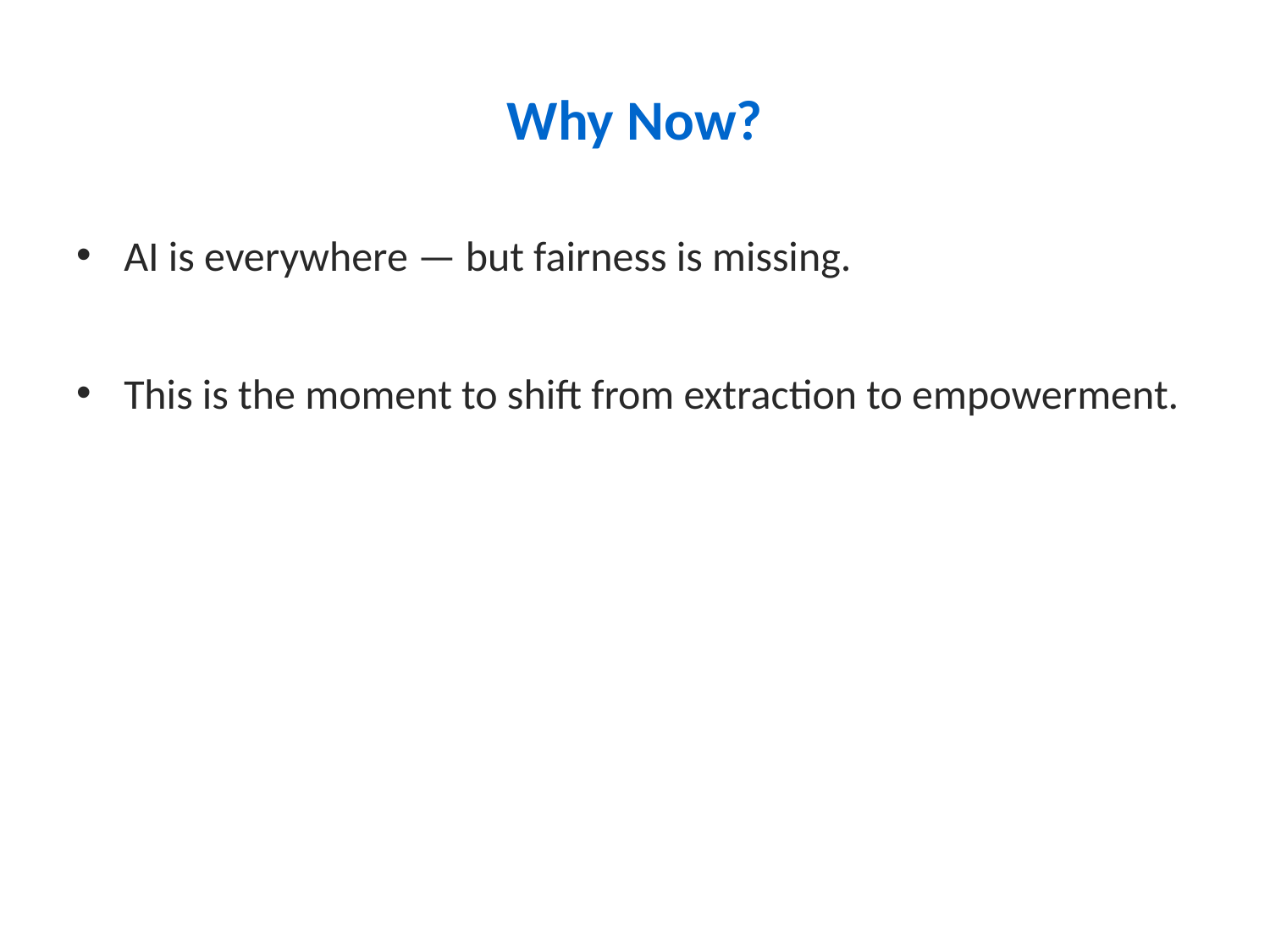

# Why Now?
AI is everywhere — but fairness is missing.

This is the moment to shift from extraction to empowerment.